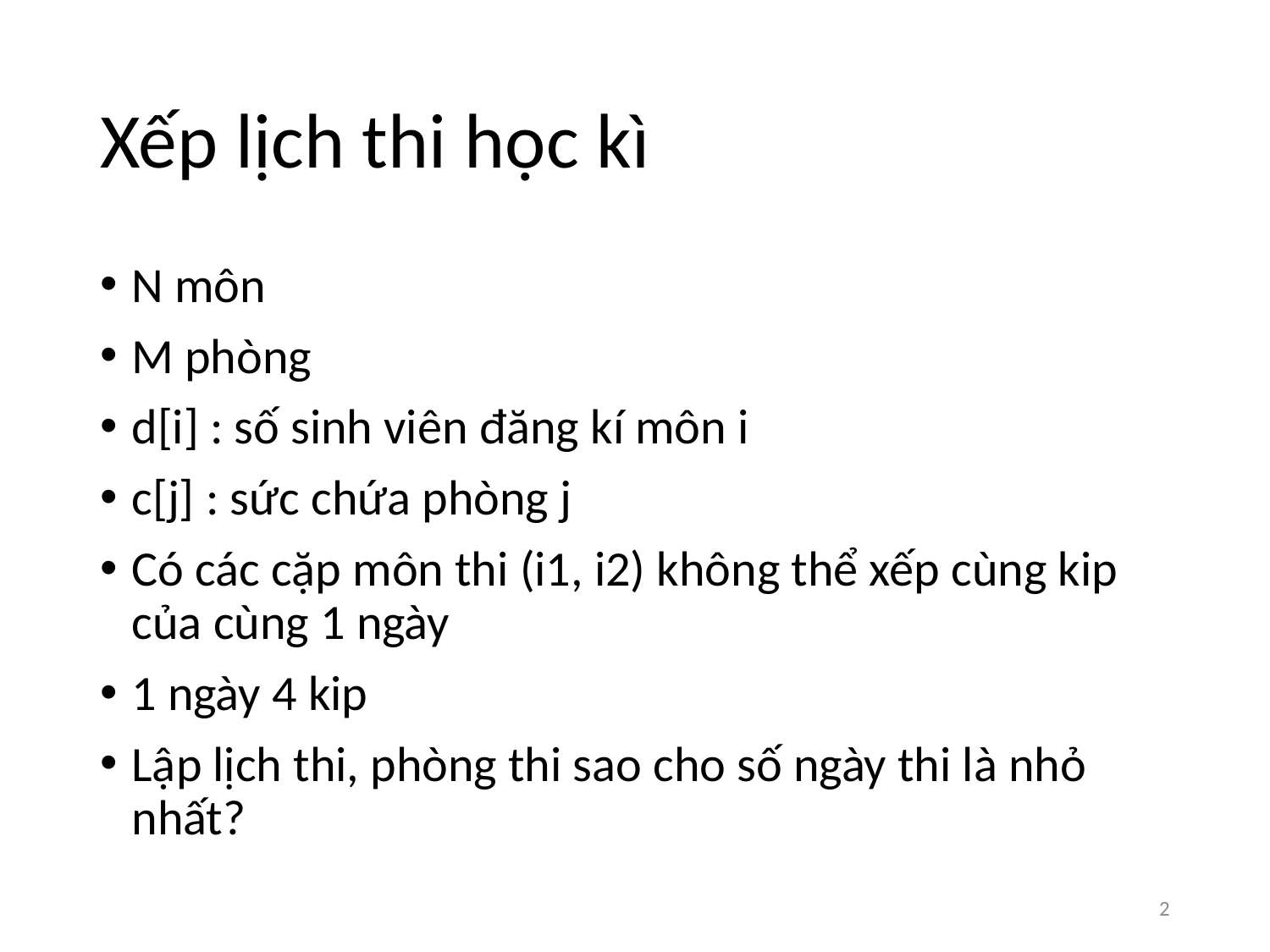

# Xếp lịch thi học kì
N môn
M phòng
d[i] : số sinh viên đăng kí môn i
c[j] : sức chứa phòng j
Có các cặp môn thi (i1, i2) không thể xếp cùng kip của cùng 1 ngày
1 ngày 4 kip
Lập lịch thi, phòng thi sao cho số ngày thi là nhỏ nhất?

2